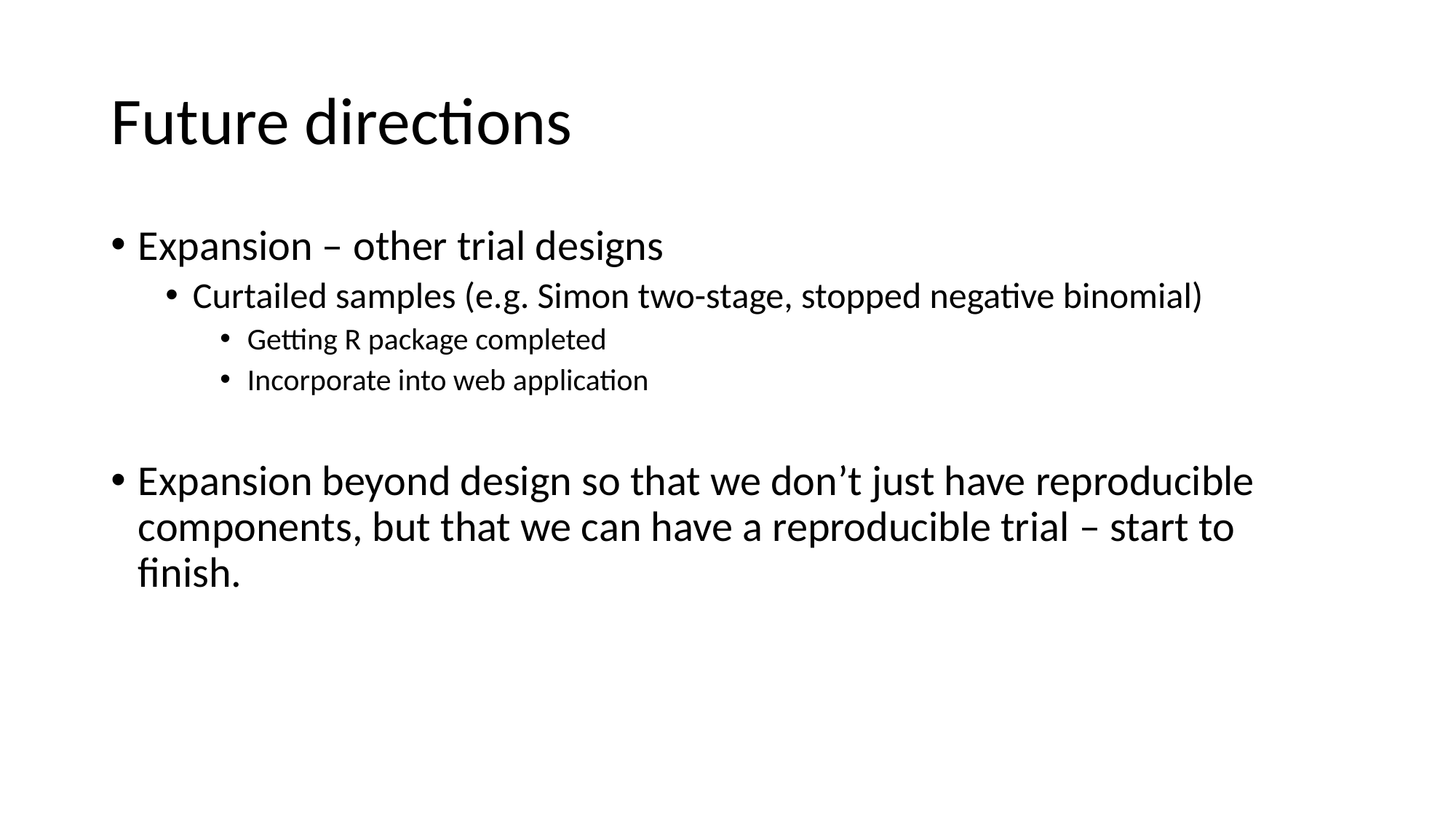

# Future directions
Expansion – other trial designs
Curtailed samples (e.g. Simon two-stage, stopped negative binomial)
Getting R package completed
Incorporate into web application

Expansion beyond design so that we don’t just have reproducible components, but that we can have a reproducible trial – start to finish.